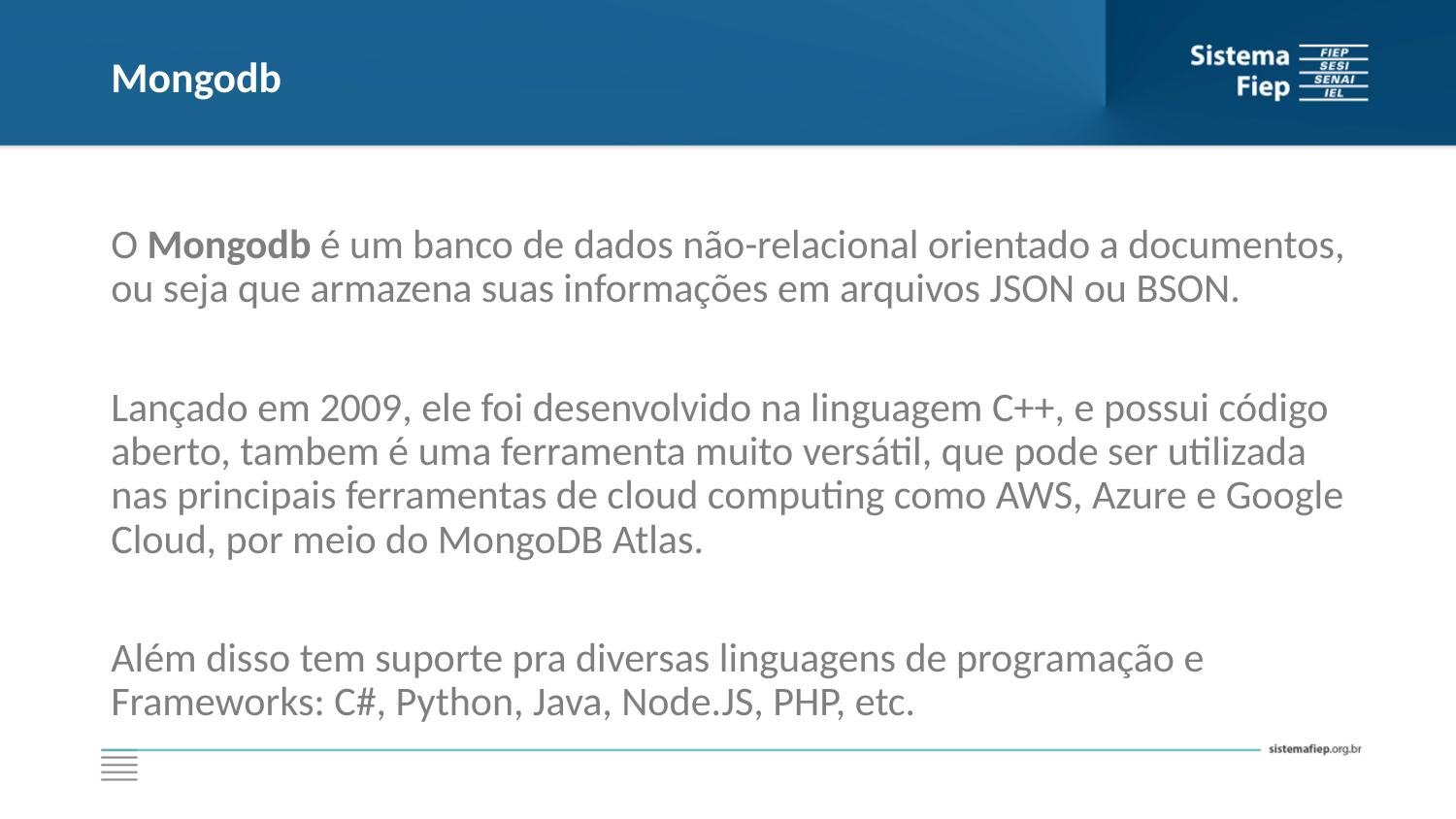

# Mongodb
O Mongodb é um banco de dados não-relacional orientado a documentos, ou seja que armazena suas informações em arquivos JSON ou BSON.

Lançado em 2009, ele foi desenvolvido na linguagem C++, e possui código aberto, tambem é uma ferramenta muito versátil, que pode ser utilizada nas principais ferramentas de cloud computing como AWS, Azure e Google Cloud, por meio do MongoDB Atlas.

Além disso tem suporte pra diversas linguagens de programação e Frameworks: C#, Python, Java, Node.JS, PHP, etc.